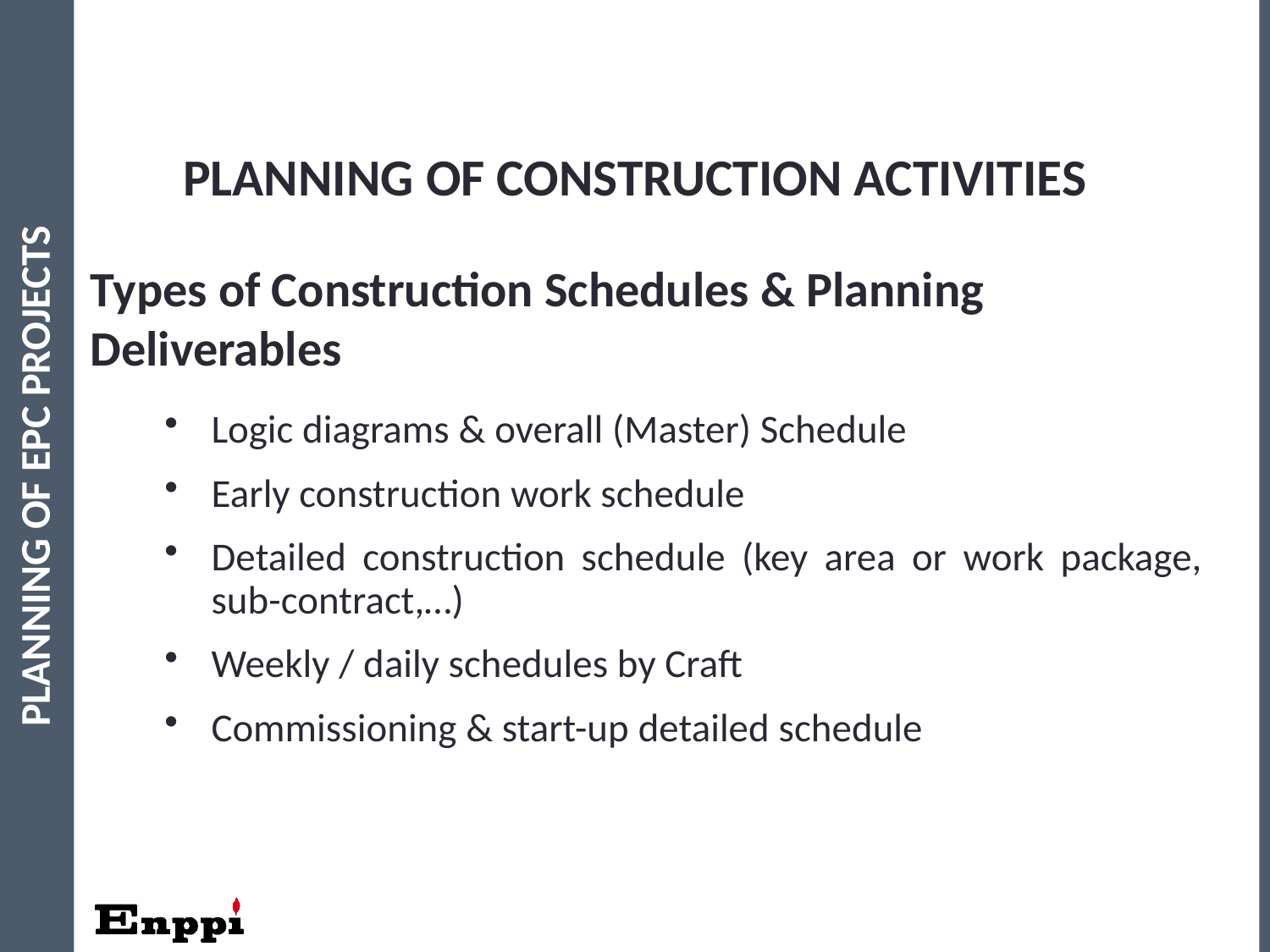

108
PLANNING OF CONSTRUCTION ACTIVITIES
Types of Construction Schedules & Planning Deliverables
Logic diagrams & overall (Master) Schedule
Early construction work schedule
Detailed construction schedule (key area or work package, sub-contract,…)
Weekly / daily schedules by Craft
Commissioning & start-up detailed schedule
PLANNING OF EPC PROJECTS